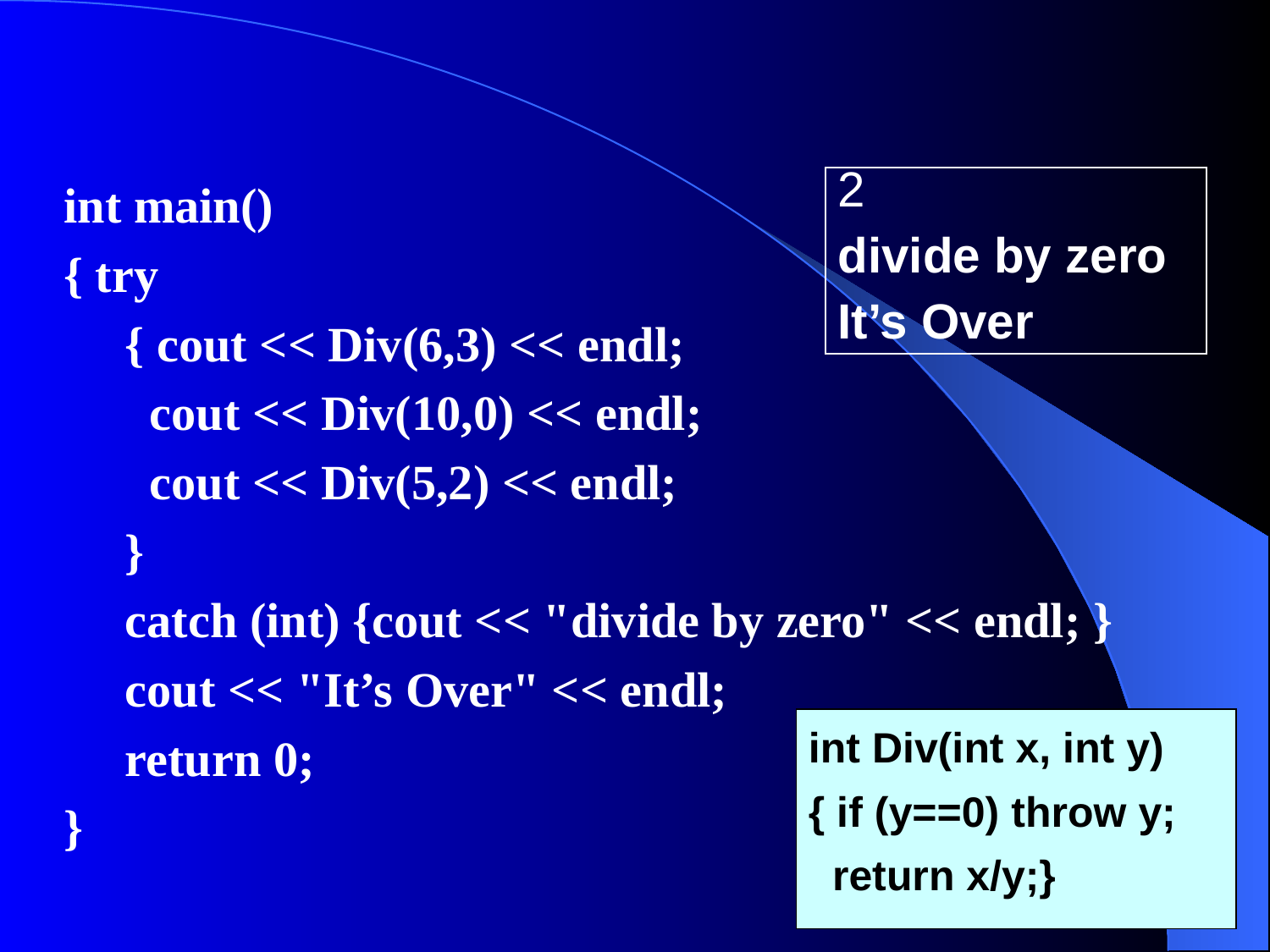

int main()
{ try
     { cout << Div(6,3) << endl;
       cout << Div(10,0) << endl;
       cout << Div(5,2) << endl;
     }
     catch (int) {cout << "divide by zero" << endl; }
     cout << "It’s Over" << endl;
     return 0;
}
2
divide by zero
It’s Over
int Div(int x, int y)
{ if (y==0) throw y;
  return x/y;}